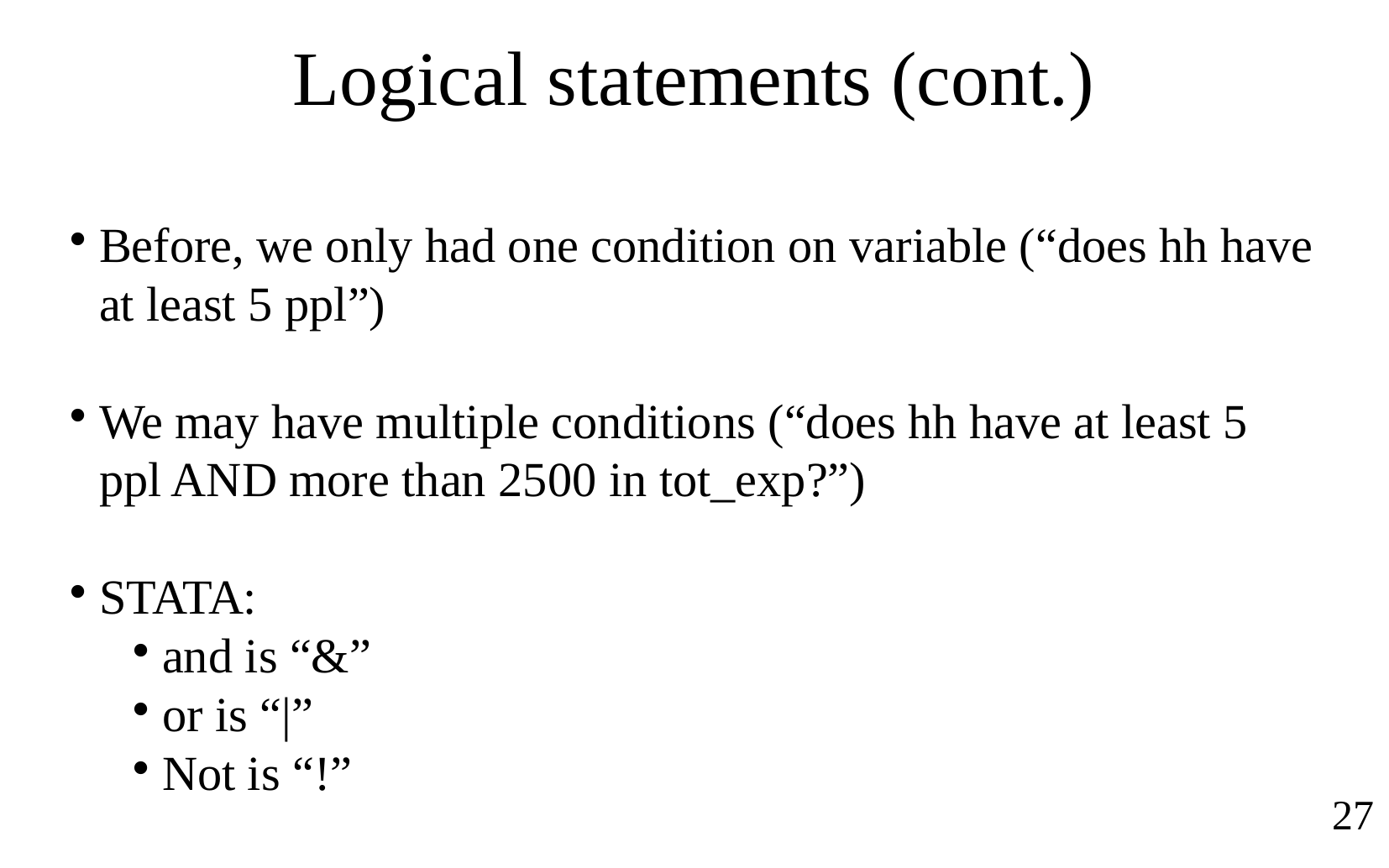

Logical statements (cont.)

Before, we only had one condition on variable (“does hh have at least 5 ppl”)

We may have multiple conditions (“does hh have at least 5 ppl AND more than 2500 in tot_exp?”)

STATA:
and is “&”
or is “|”
Not is “!”
27